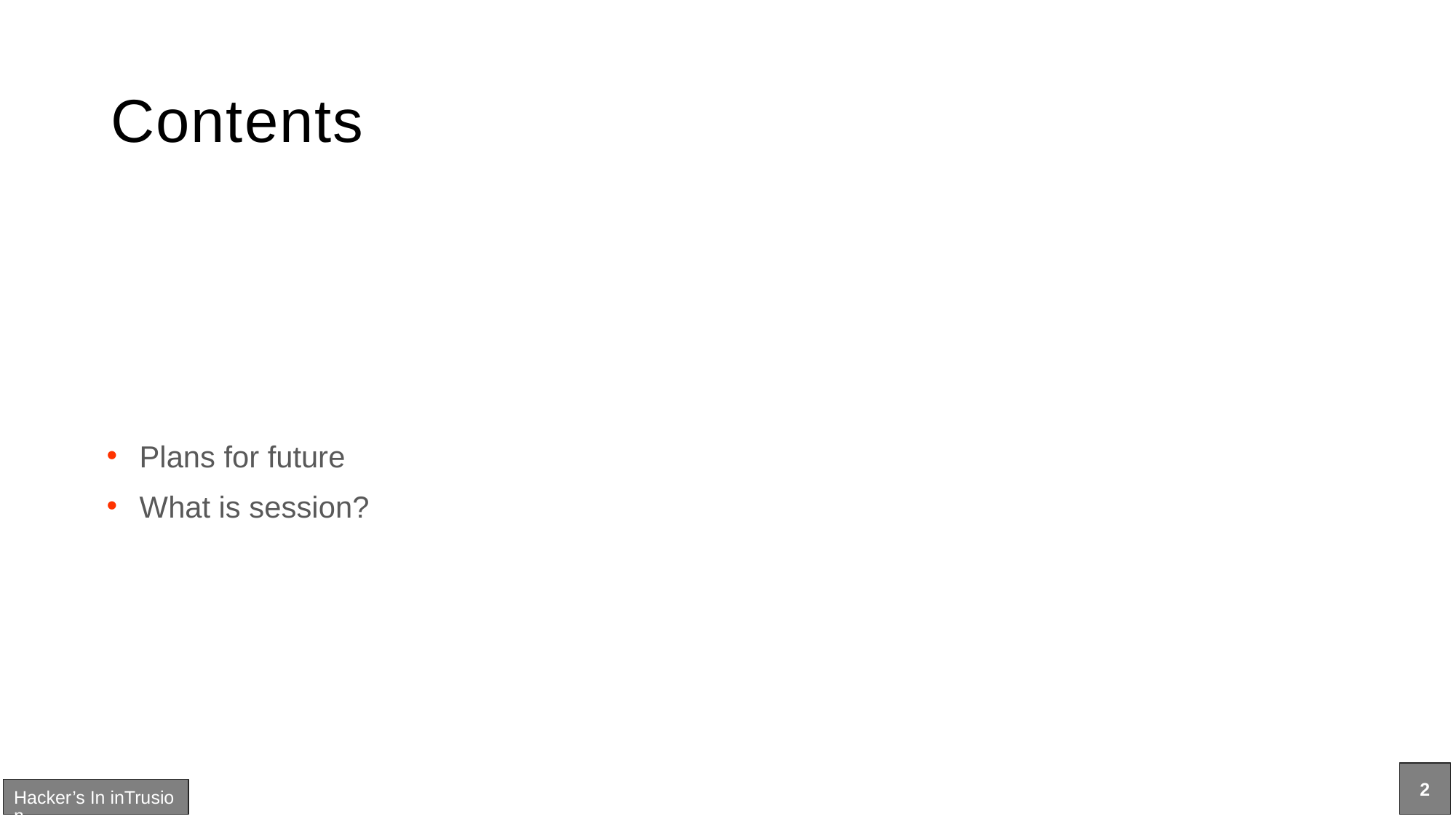

# Contents
Plans for future
What is session?
2
Hacker’s In inTrusion